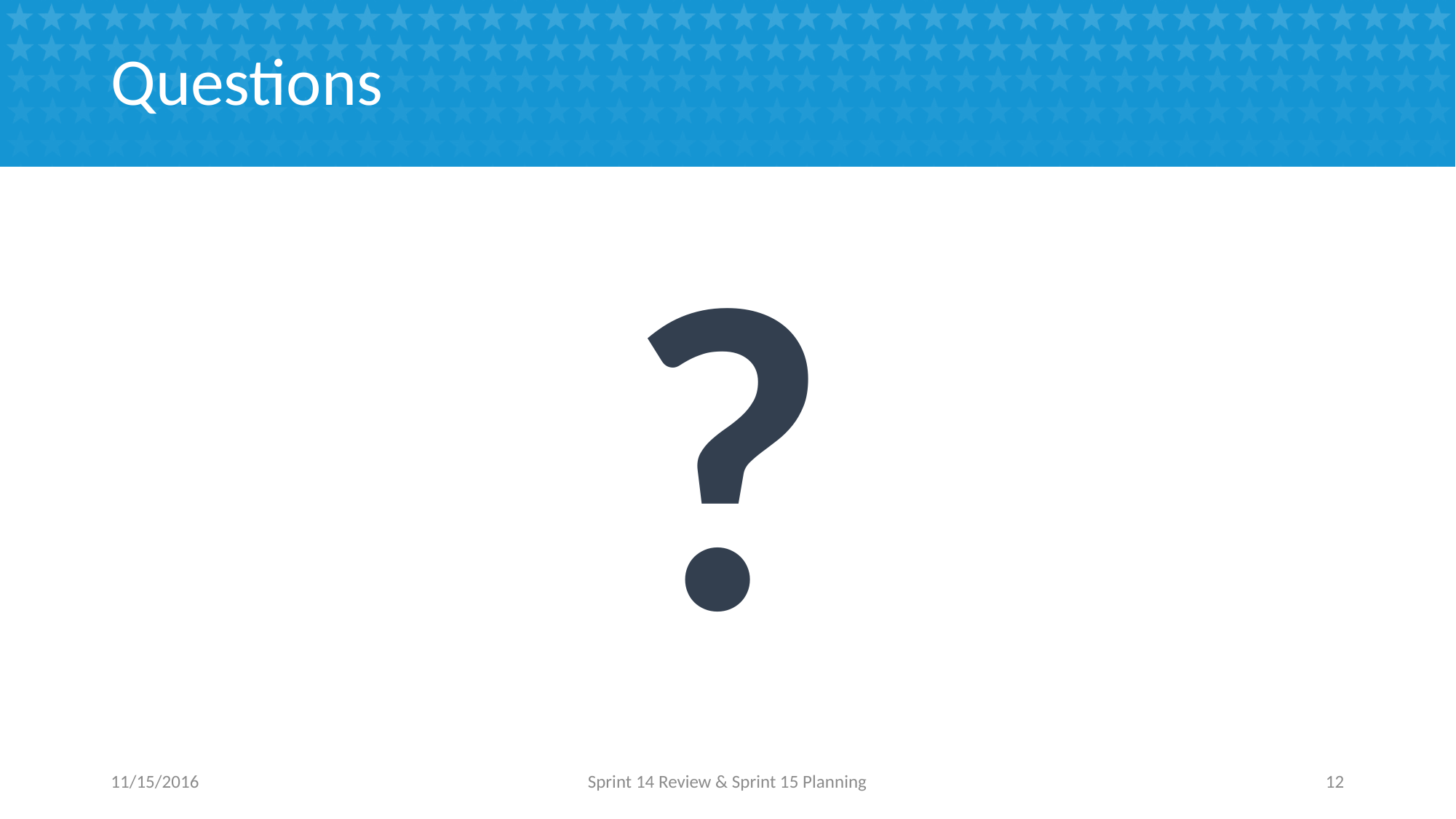

# Questions
?
11/15/2016
Sprint 14 Review & Sprint 15 Planning
12